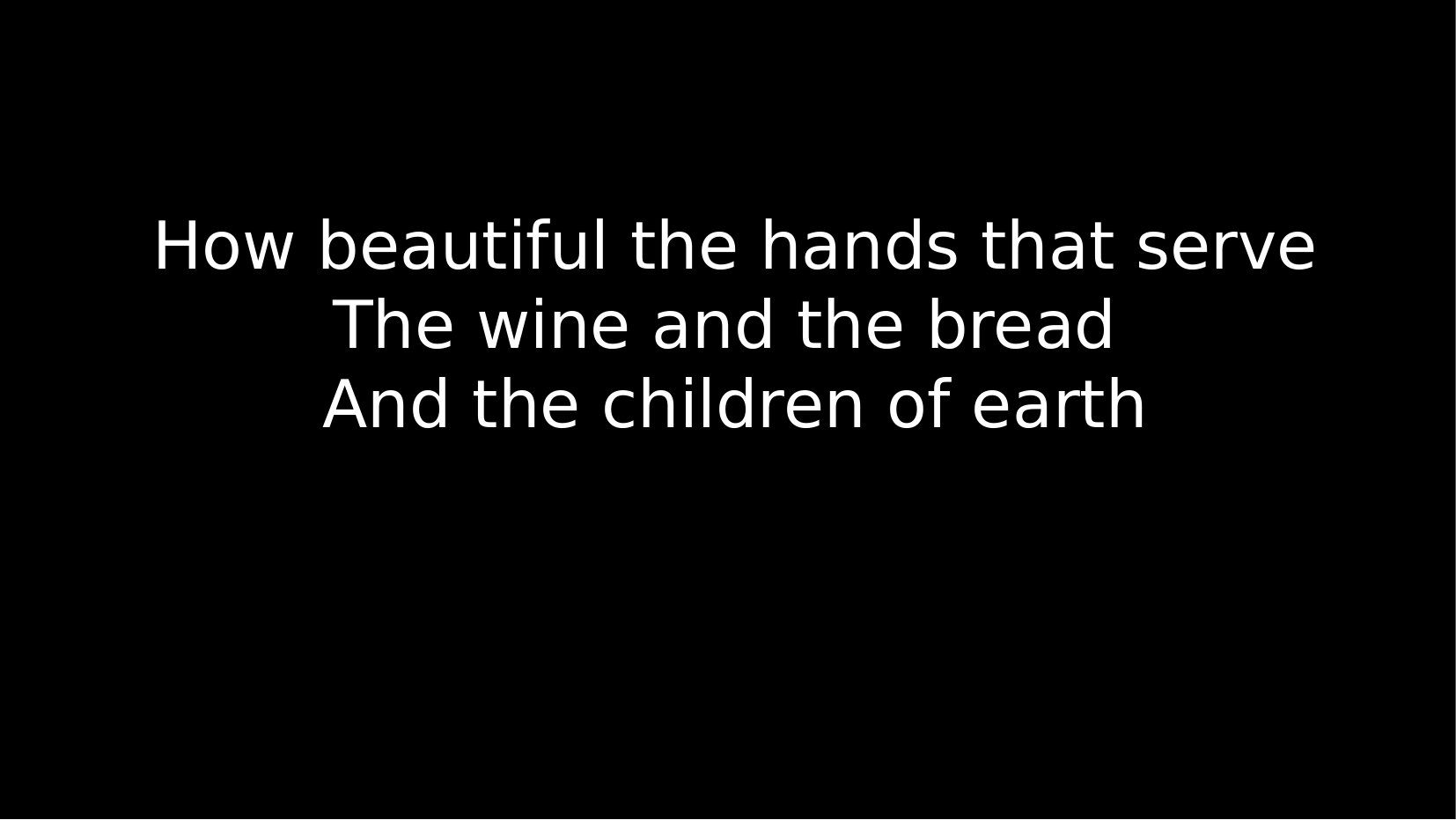

How beautiful the hands that serve
The wine and the bread
And the children of earth